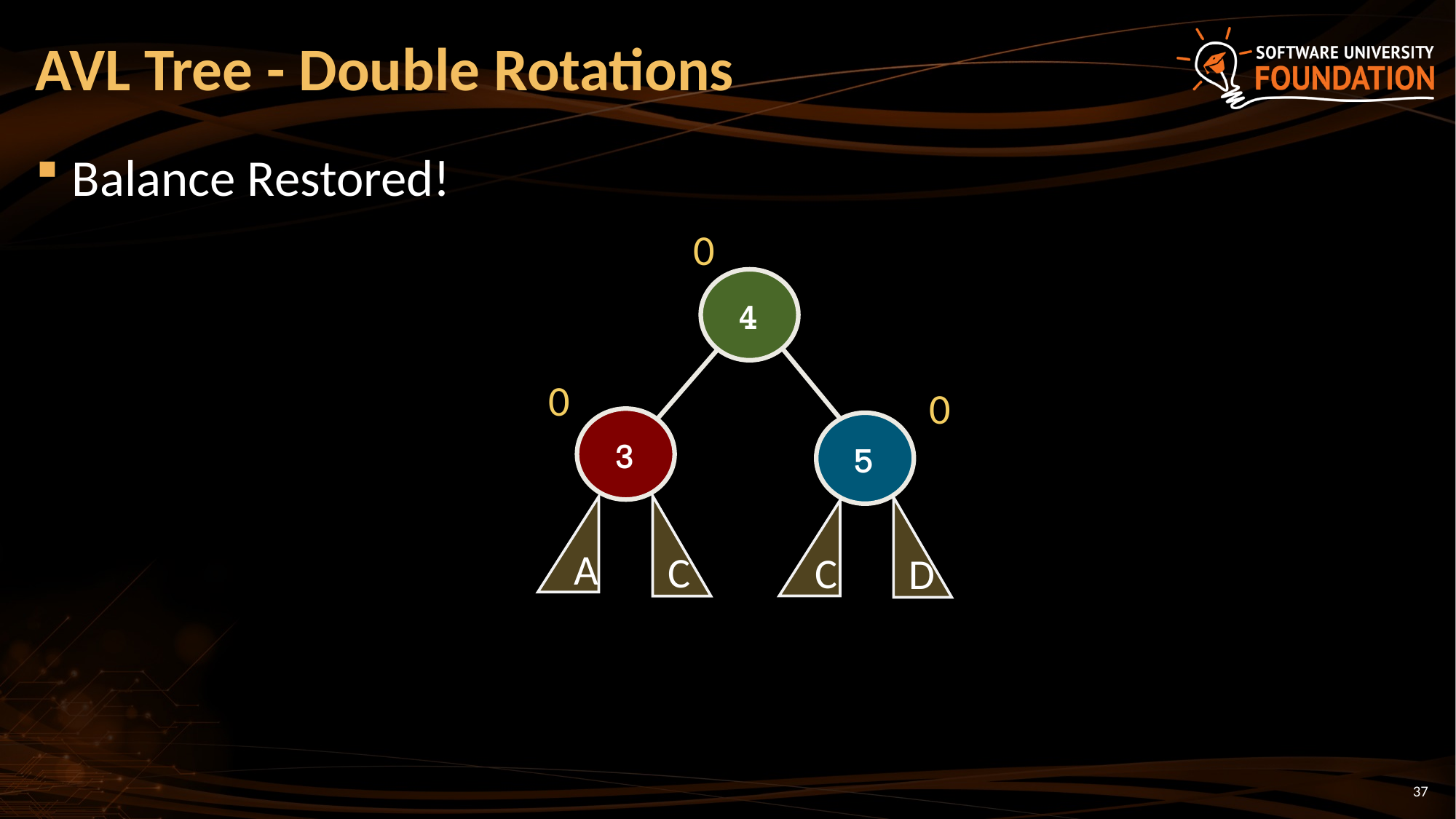

# AVL Tree - Double Rotations
Balance Restored!

0
4

0
0
3
5
C
A
D
C
37